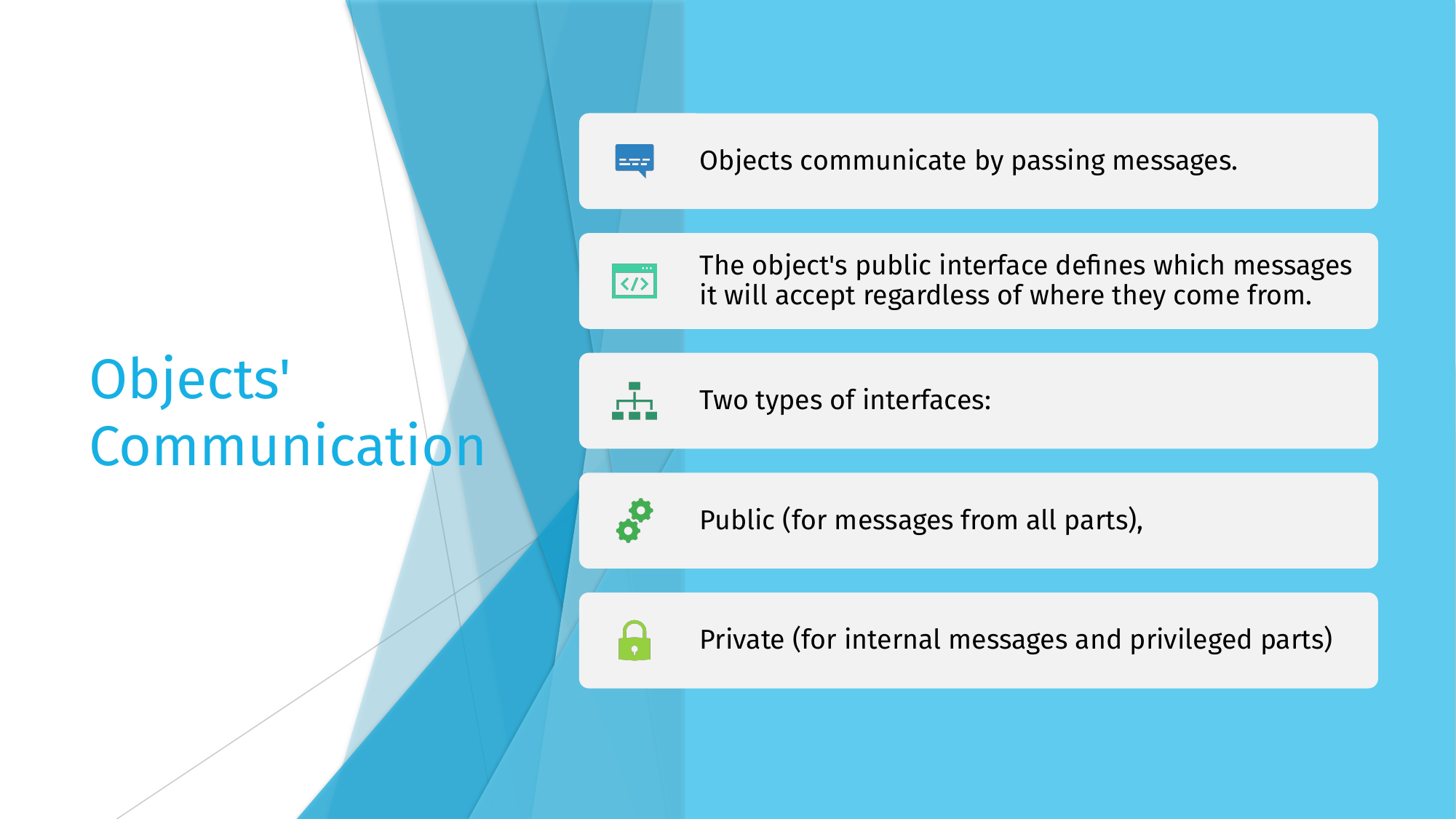

Objects communicate by passing messages.
The object's public interface defines which messages it will accept regardless of where they come from.
Two types of interfaces:
Public (for messages from all parts),
Private (for internal messages and privileged parts)
# Objects' Communication